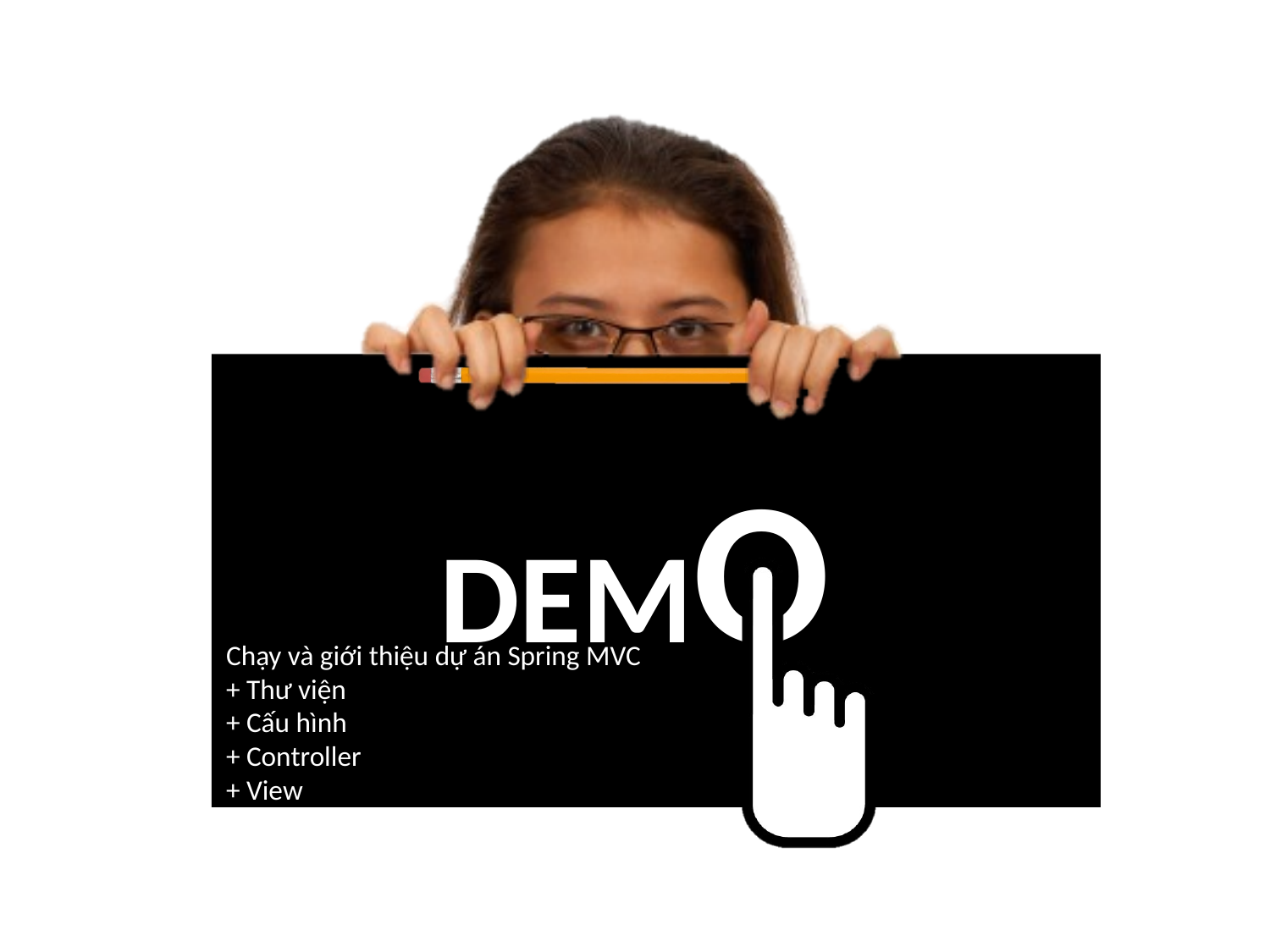

Chạy và giới thiệu dự án Spring MVC
+ Thư viện
+ Cấu hình
+ Controller
+ View